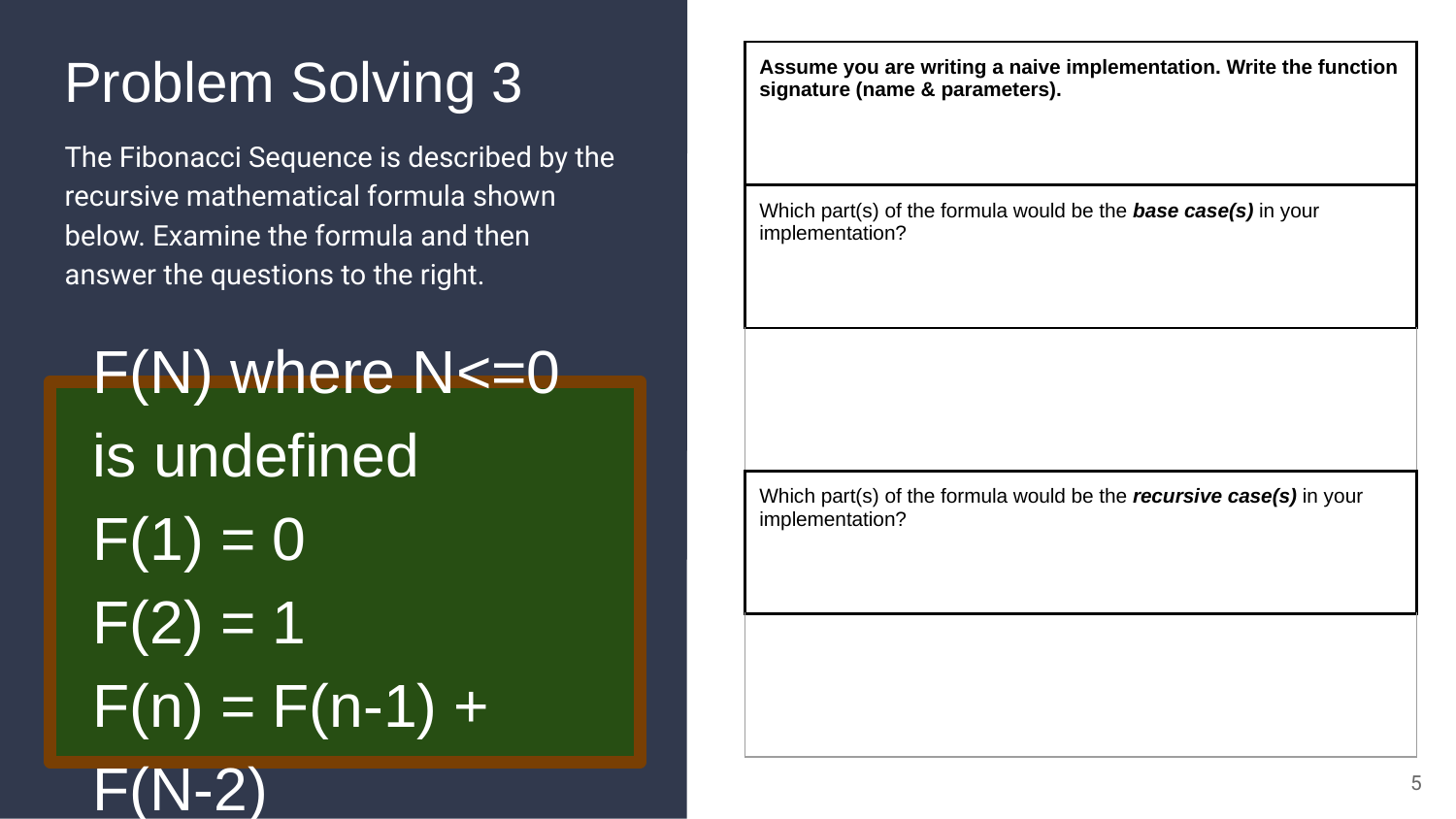

# Problem Solving 3
| Assume you are writing a naive implementation. Write the function signature (name & parameters). |
| --- |
| Which part(s) of the formula would be the base case(s) in your implementation? |
|  |
| Which part(s) of the formula would be the recursive case(s) in your implementation? |
|  |
The Fibonacci Sequence is described by the recursive mathematical formula shown below. Examine the formula and then answer the questions to the right.

F(N) where N<=0 is undefined
F(1) = 0
F(2) = 1
F(n) = F(n-1) + F(N-2)
5